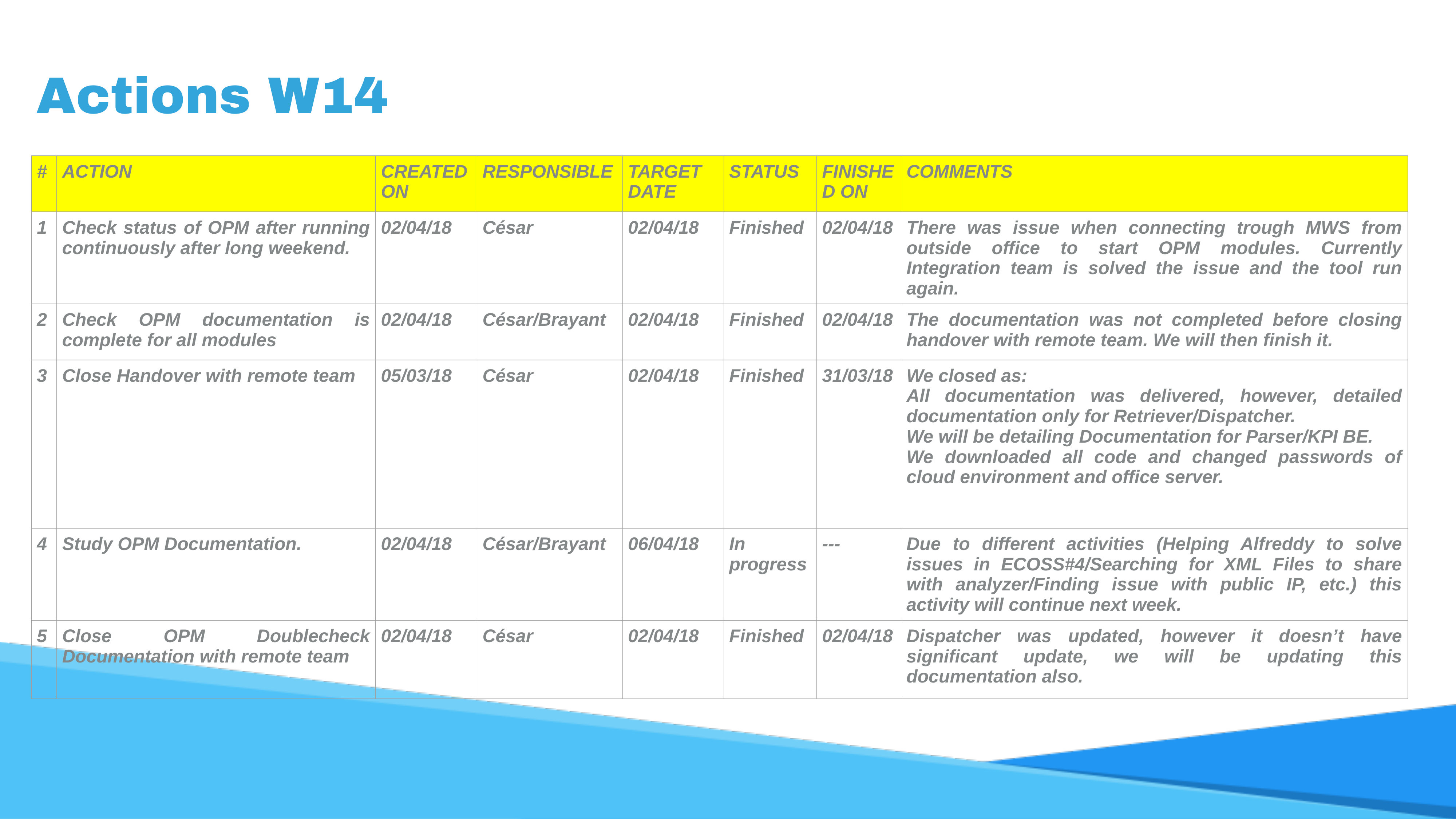

# Actions W14

| # | ACTION | CREATED ON | RESPONSIBLE | TARGET DATE | STATUS | FINISHED ON | COMMENTS |
| --- | --- | --- | --- | --- | --- | --- | --- |
| 1 | Check status of OPM after running continuously after long weekend. | 02/04/18 | César | 02/04/18 | Finished | 02/04/18 | There was issue when connecting trough MWS from outside office to start OPM modules. Currently Integration team is solved the issue and the tool run again. |
| 2 | Check OPM documentation is complete for all modules | 02/04/18 | César/Brayant | 02/04/18 | Finished | 02/04/18 | The documentation was not completed before closing handover with remote team. We will then finish it. |
| 3 | Close Handover with remote team | 05/03/18 | César | 02/04/18 | Finished | 31/03/18 | We closed as: All documentation was delivered, however, detailed documentation only for Retriever/Dispatcher. We will be detailing Documentation for Parser/KPI BE. We downloaded all code and changed passwords of cloud environment and office server. |
| 4 | Study OPM Documentation. | 02/04/18 | César/Brayant | 06/04/18 | In progress | --- | Due to different activities (Helping Alfreddy to solve issues in ECOSS#4/Searching for XML Files to share with analyzer/Finding issue with public IP, etc.) this activity will continue next week. |
| 5 | Close OPM Doublecheck Documentation with remote team | 02/04/18 | César | 02/04/18 | Finished | 02/04/18 | Dispatcher was updated, however it doesn’t have significant update, we will be updating this documentation also. |